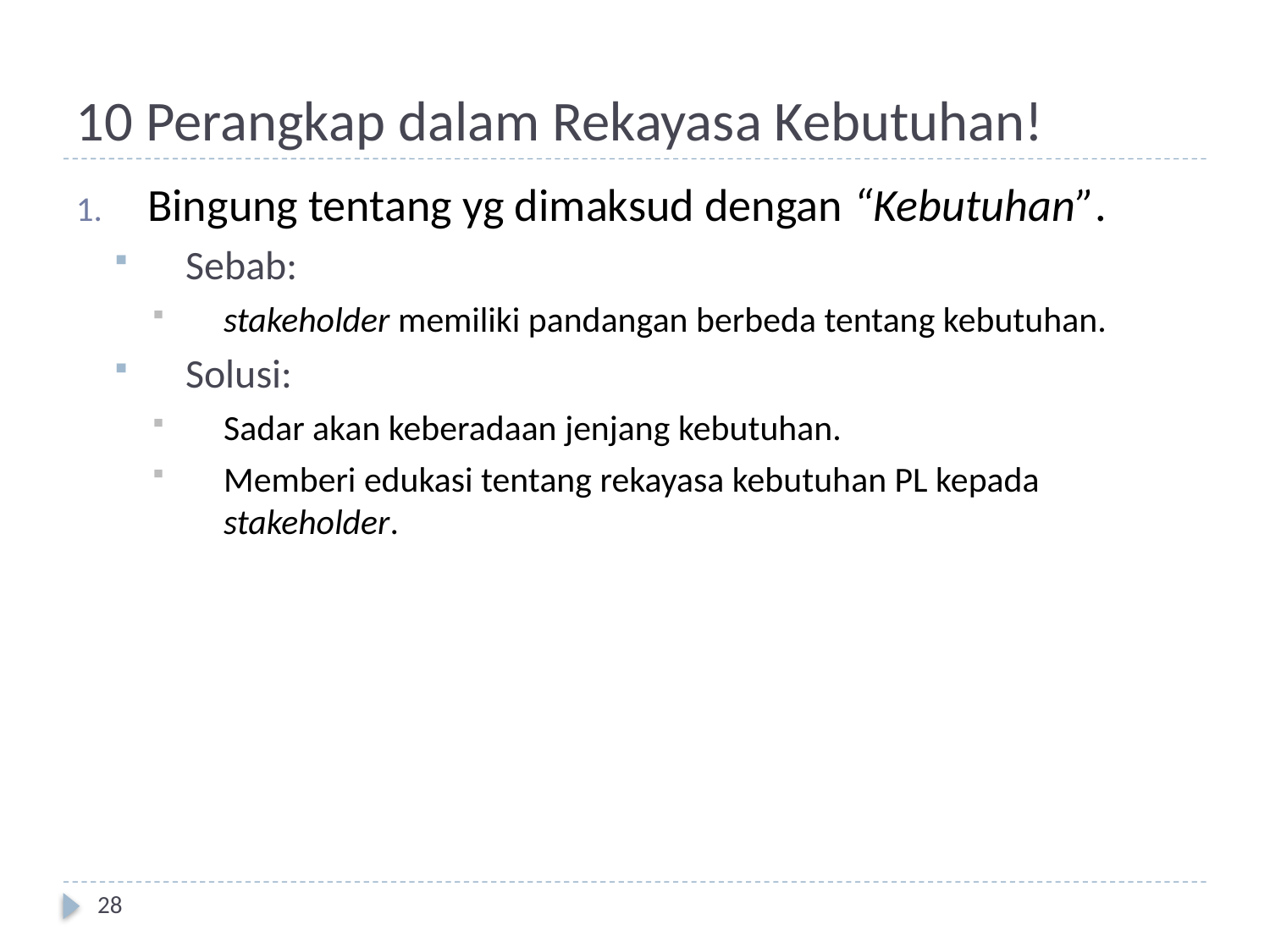

# 10 Perangkap dalam Rekayasa Kebutuhan!
Bingung tentang yg dimaksud dengan “Kebutuhan”.
Sebab:
stakeholder memiliki pandangan berbeda tentang kebutuhan.
Solusi:
Sadar akan keberadaan jenjang kebutuhan.
Memberi edukasi tentang rekayasa kebutuhan PL kepada stakeholder.
28